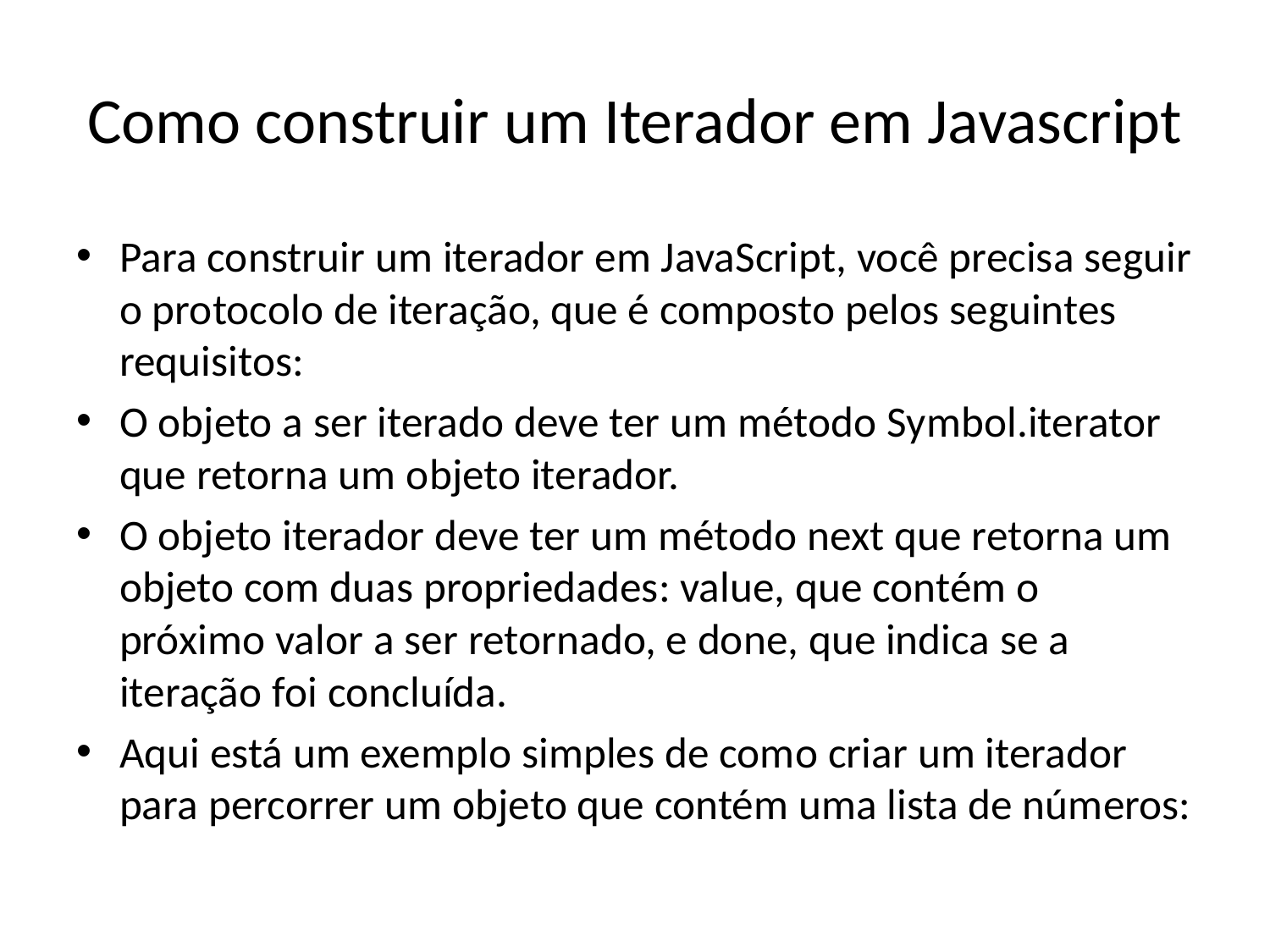

# Como construir um Iterador em Javascript
Para construir um iterador em JavaScript, você precisa seguir o protocolo de iteração, que é composto pelos seguintes requisitos:
O objeto a ser iterado deve ter um método Symbol.iterator que retorna um objeto iterador.
O objeto iterador deve ter um método next que retorna um objeto com duas propriedades: value, que contém o próximo valor a ser retornado, e done, que indica se a iteração foi concluída.
Aqui está um exemplo simples de como criar um iterador para percorrer um objeto que contém uma lista de números: